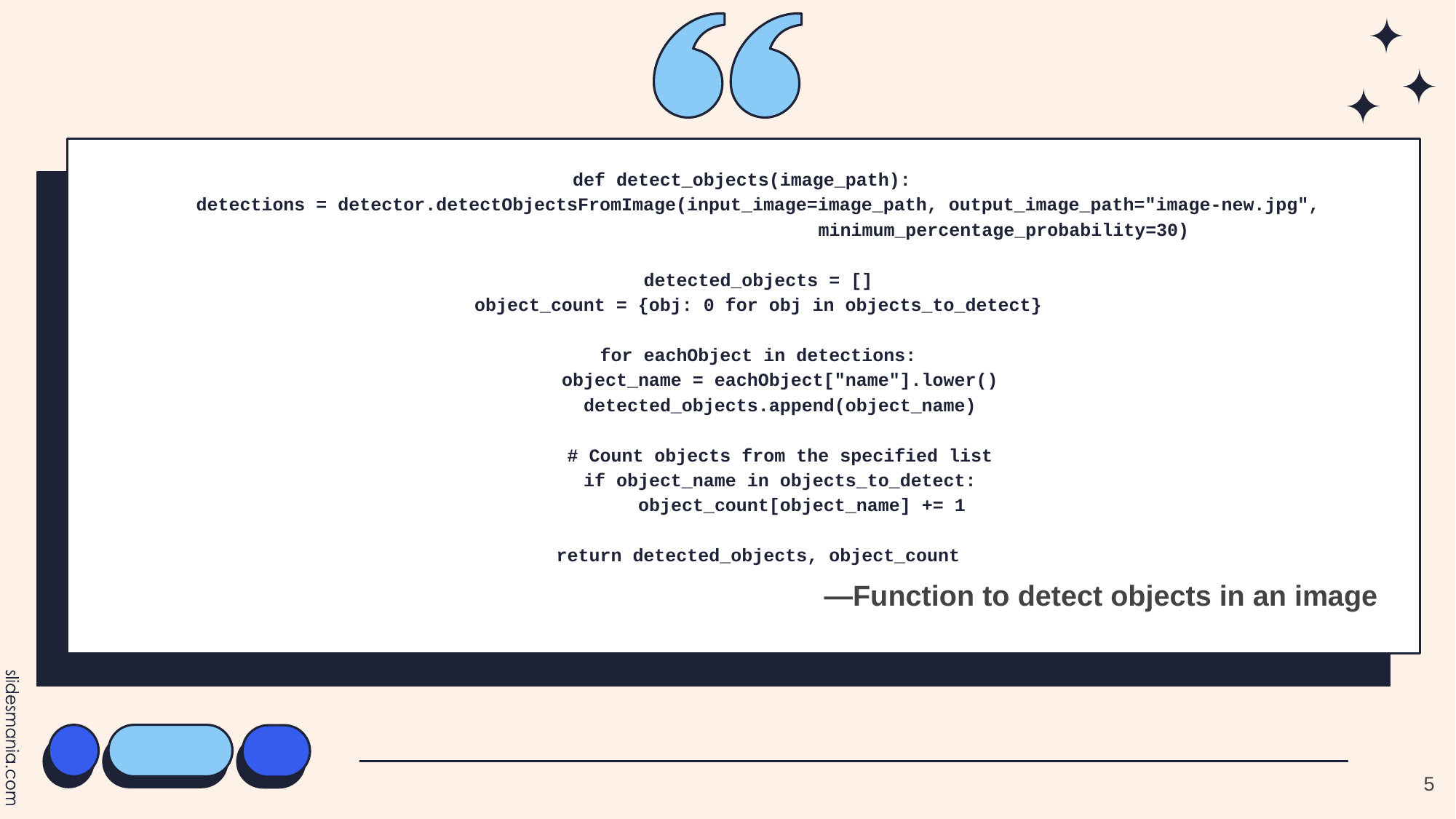

# def detect_objects(image_path):
   detections = detector.detectObjectsFromImage(input_image=image_path, output_image_path="image-new.jpg",
                                                minimum_percentage_probability=30)

   detected_objects = []
   object_count = {obj: 0 for obj in objects_to_detect}

   for eachObject in detections:
       object_name = eachObject["name"].lower()
       detected_objects.append(object_name)

       # Count objects from the specified list
       if object_name in objects_to_detect:
           object_count[object_name] += 1

   return detected_objects, object_count
―Function to detect objects in an image
5